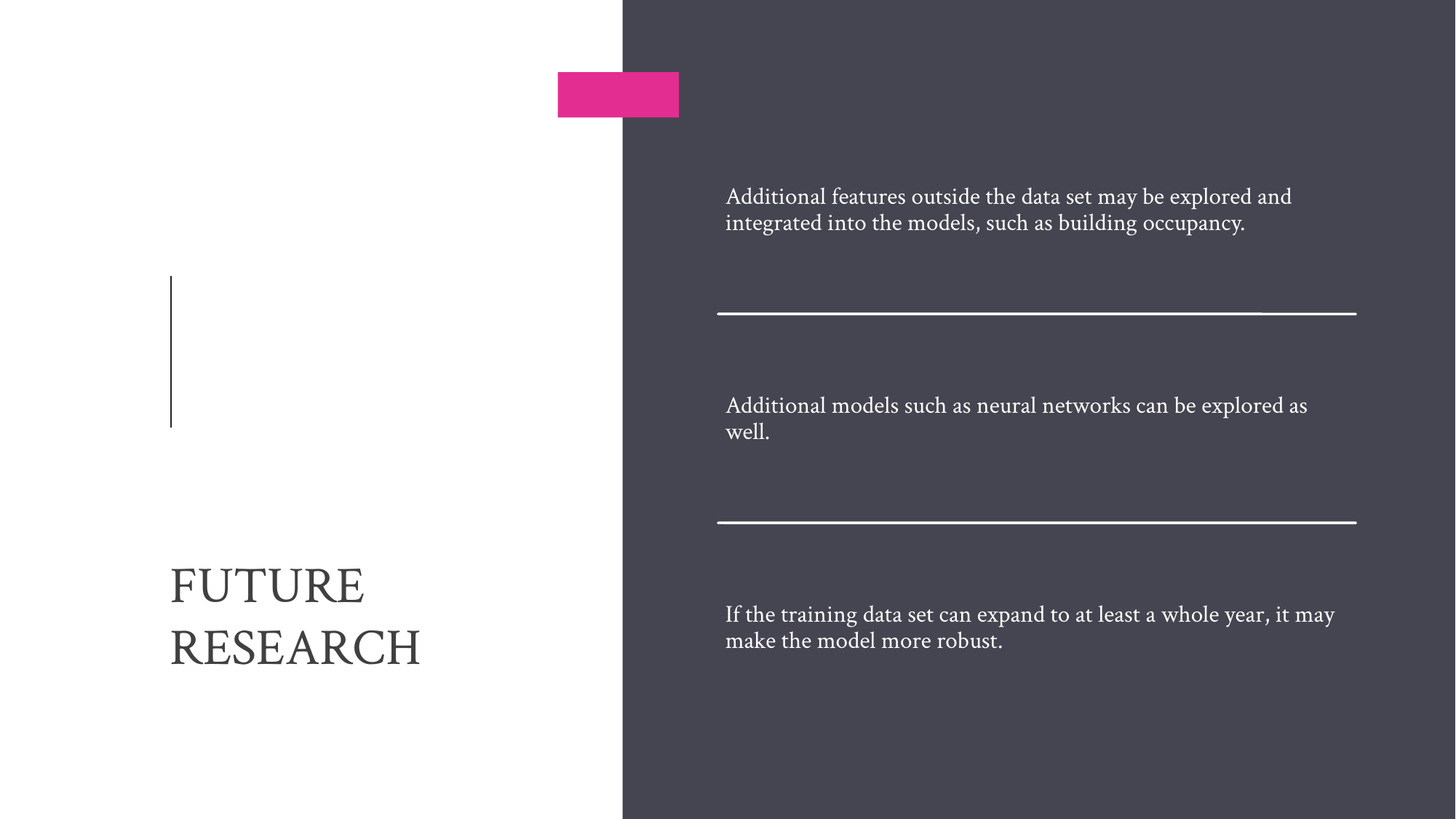

Additional features outside the data set may be explored and integrated into the models, such as building occupancy.
Additional models such as neural networks can be explored as well.
If the training data set can expand to at least a whole year, it may make the model more robust.
# FUTURE research